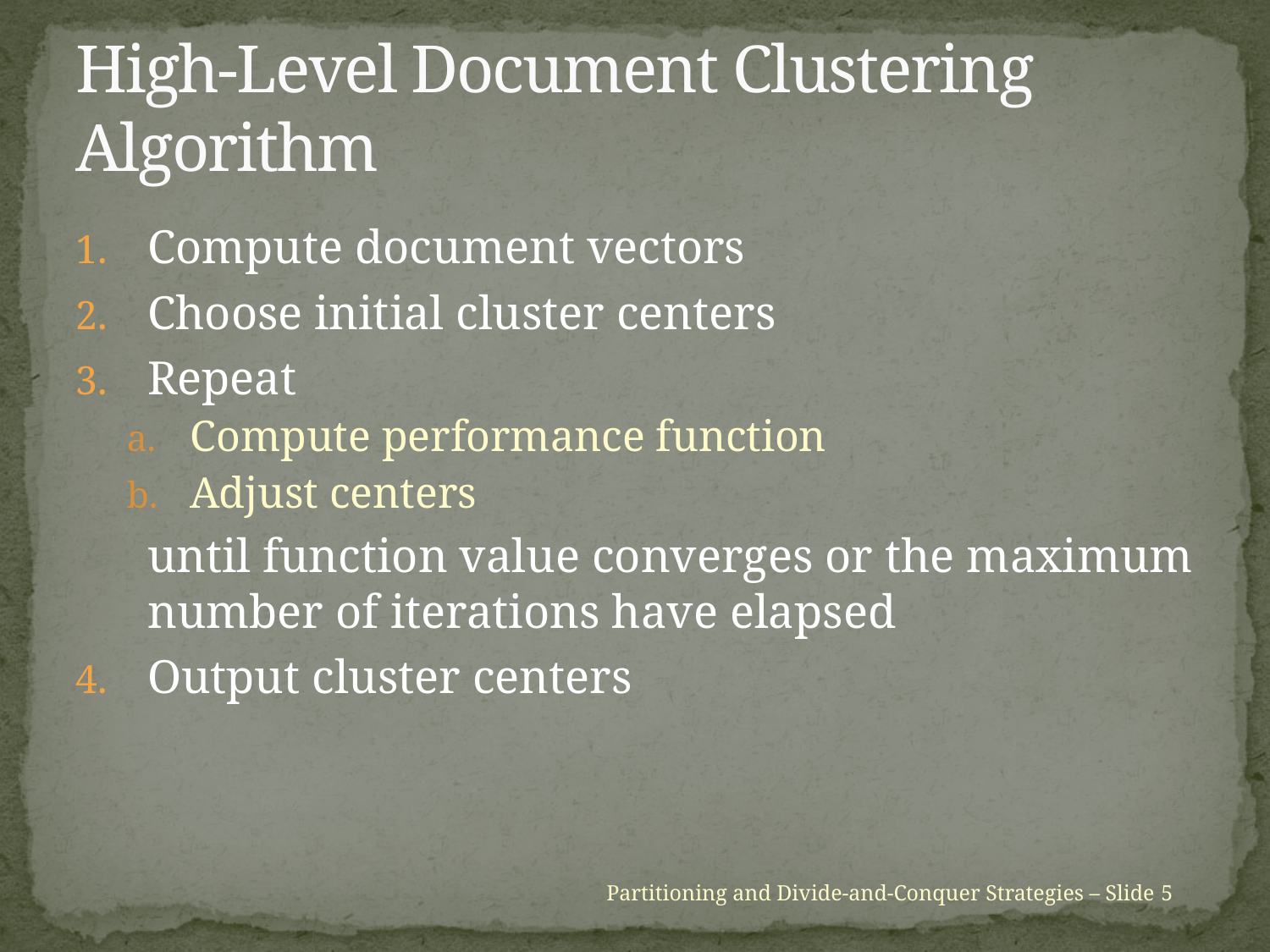

# High-Level Document Clustering Algorithm
Compute document vectors
Choose initial cluster centers
Repeat
Compute performance function
Adjust centers
	until function value converges or the maximum number of iterations have elapsed
Output cluster centers
Partitioning and Divide-and-Conquer Strategies – Slide 5